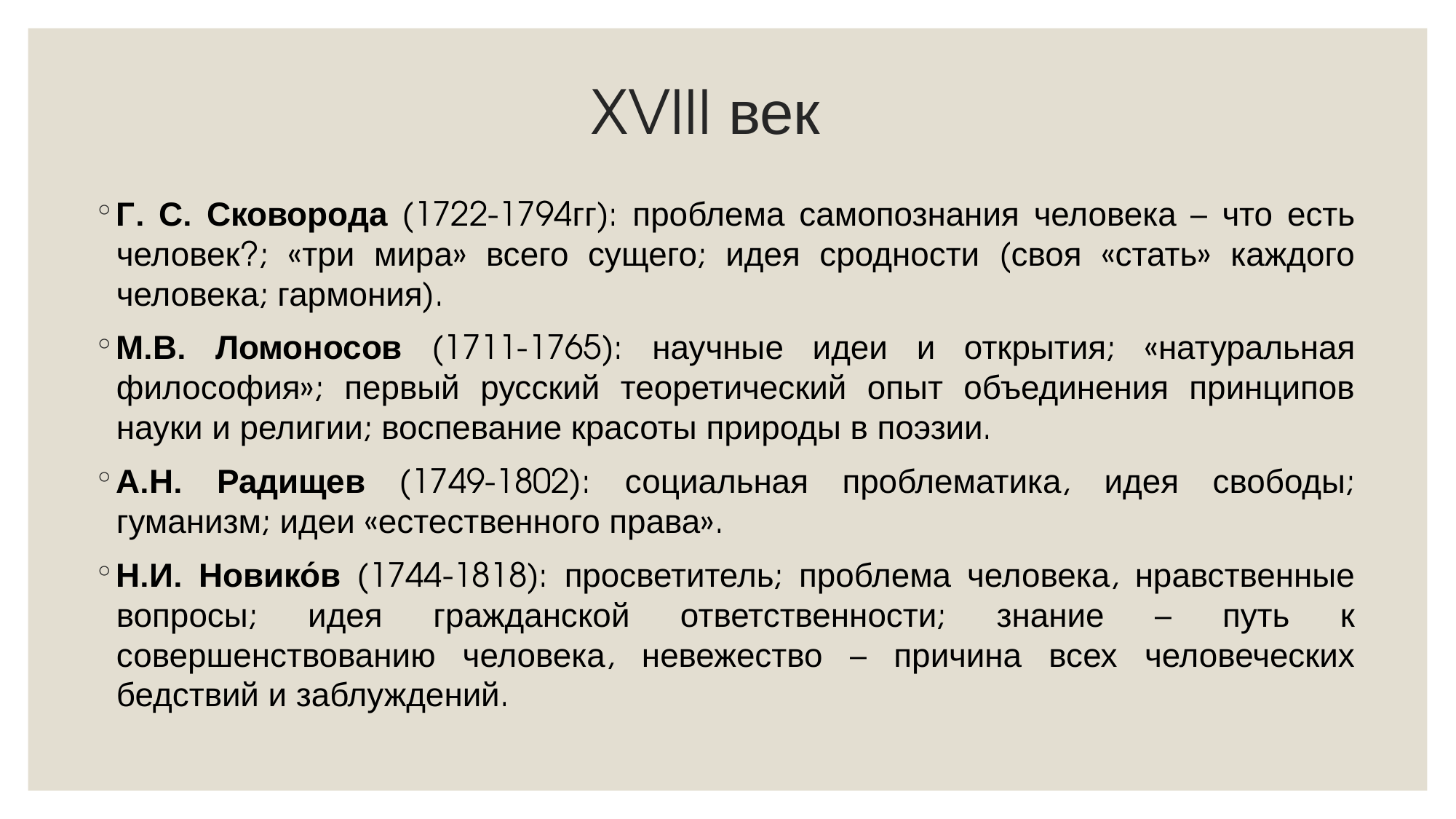

# XVIII век
Г. С. Сковорода (1722-1794гг): проблема самопознания человека – что есть человек?; «три мира» всего сущего; идея сродности (своя «стать» каждого человека; гармония).
М.В. Ломоносов (1711-1765): научные идеи и открытия; «натуральная философия»; первый русский теоретический опыт объединения принципов науки и религии; воспевание красоты природы в поэзии.
А.Н. Радищев (1749-1802): социальная проблематика, идея свободы; гуманизм; идеи «естественного права».
Н.И. Новико́в (1744-1818): просветитель; проблема человека, нравственные вопросы; идея гражданской ответственности; знание – путь к совершенствованию человека, невежество – причина всех человеческих бедствий и заблуждений.